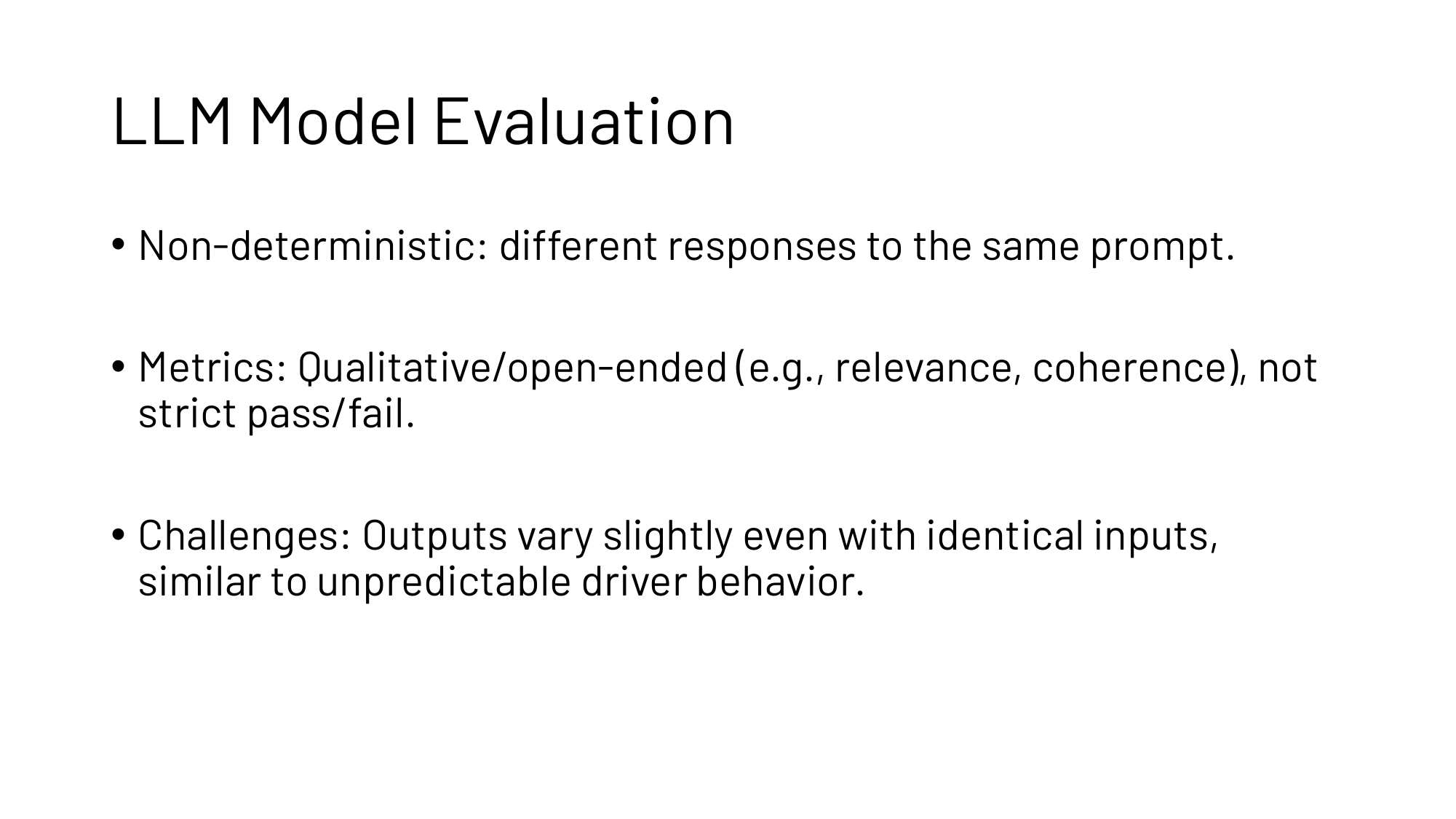

# LLM Model Evaluation
Non-deterministic: different responses to the same prompt.

Metrics: Qualitative/open-ended (e.g., relevance, coherence), not strict pass/fail.

Challenges: Outputs vary slightly even with identical inputs, similar to unpredictable driver behavior.